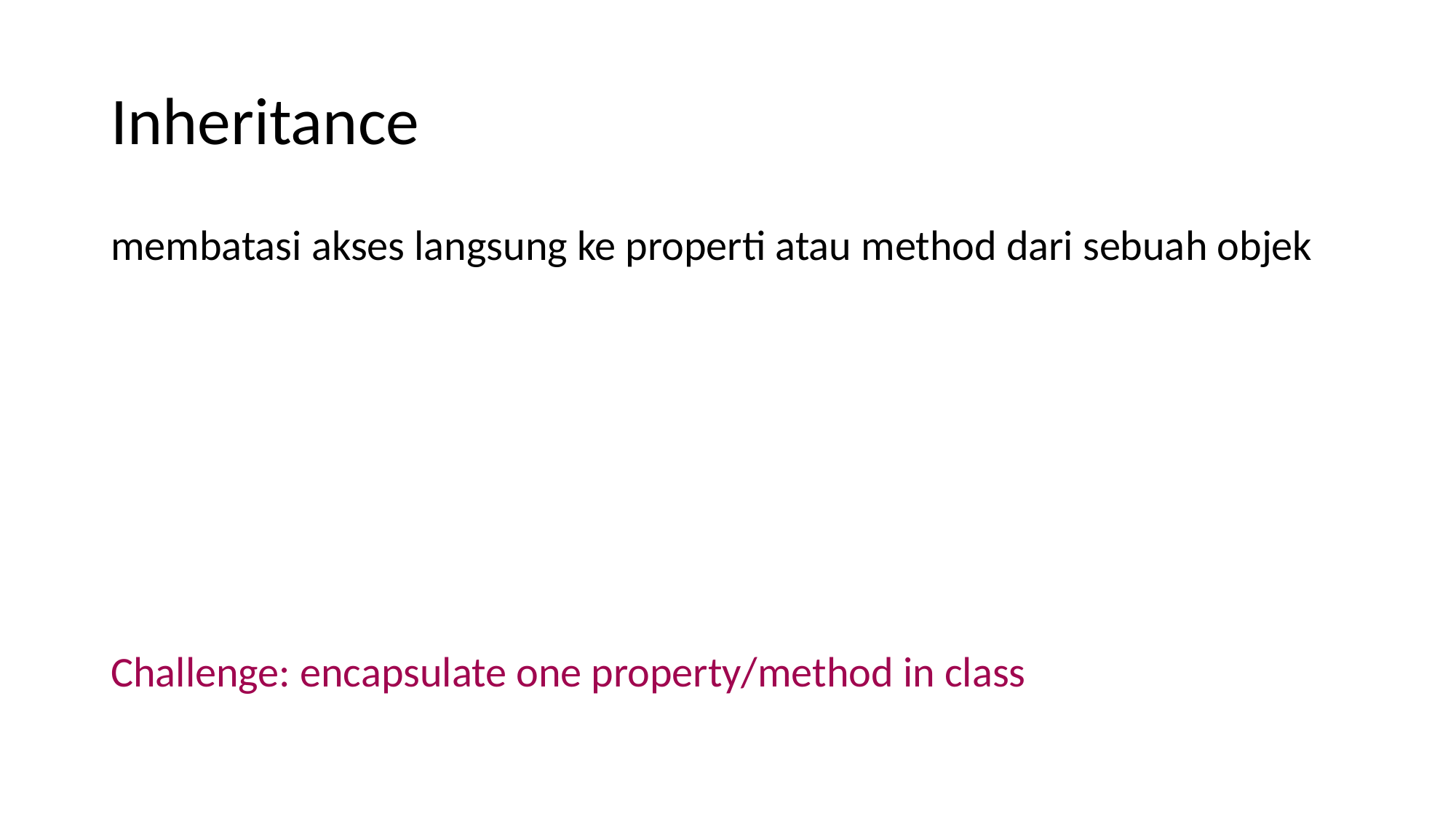

# Inheritance
membatasi akses langsung ke properti atau method dari sebuah objek

Challenge: encapsulate one property/method in class